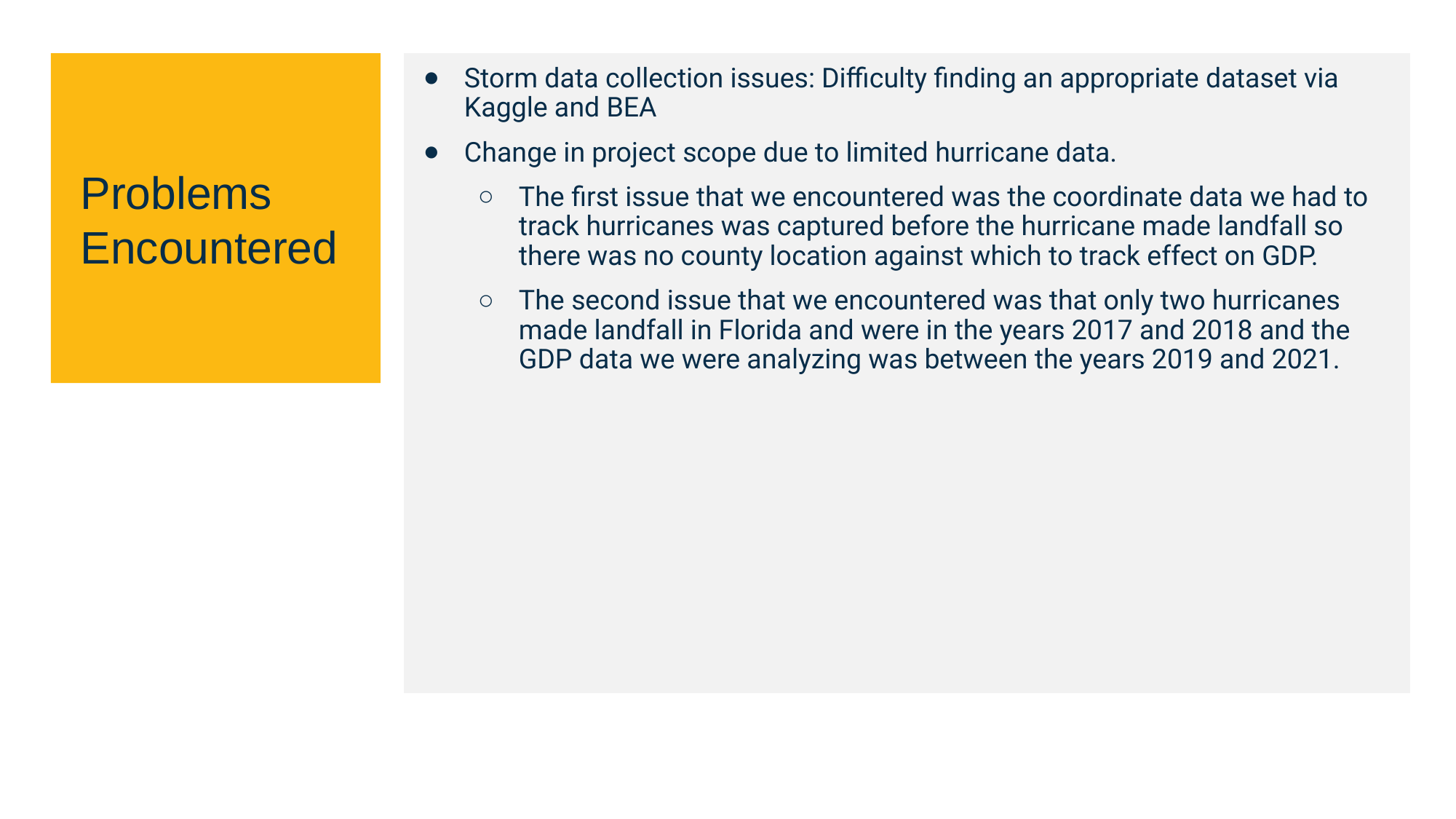

Storm data collection issues: Difficulty finding an appropriate dataset via Kaggle and BEA
Change in project scope due to limited hurricane data.
The first issue that we encountered was the coordinate data we had to track hurricanes was captured before the hurricane made landfall so there was no county location against which to track effect on GDP.
The second issue that we encountered was that only two hurricanes made landfall in Florida and were in the years 2017 and 2018 and the GDP data we were analyzing was between the years 2019 and 2021.

Problems Encountered